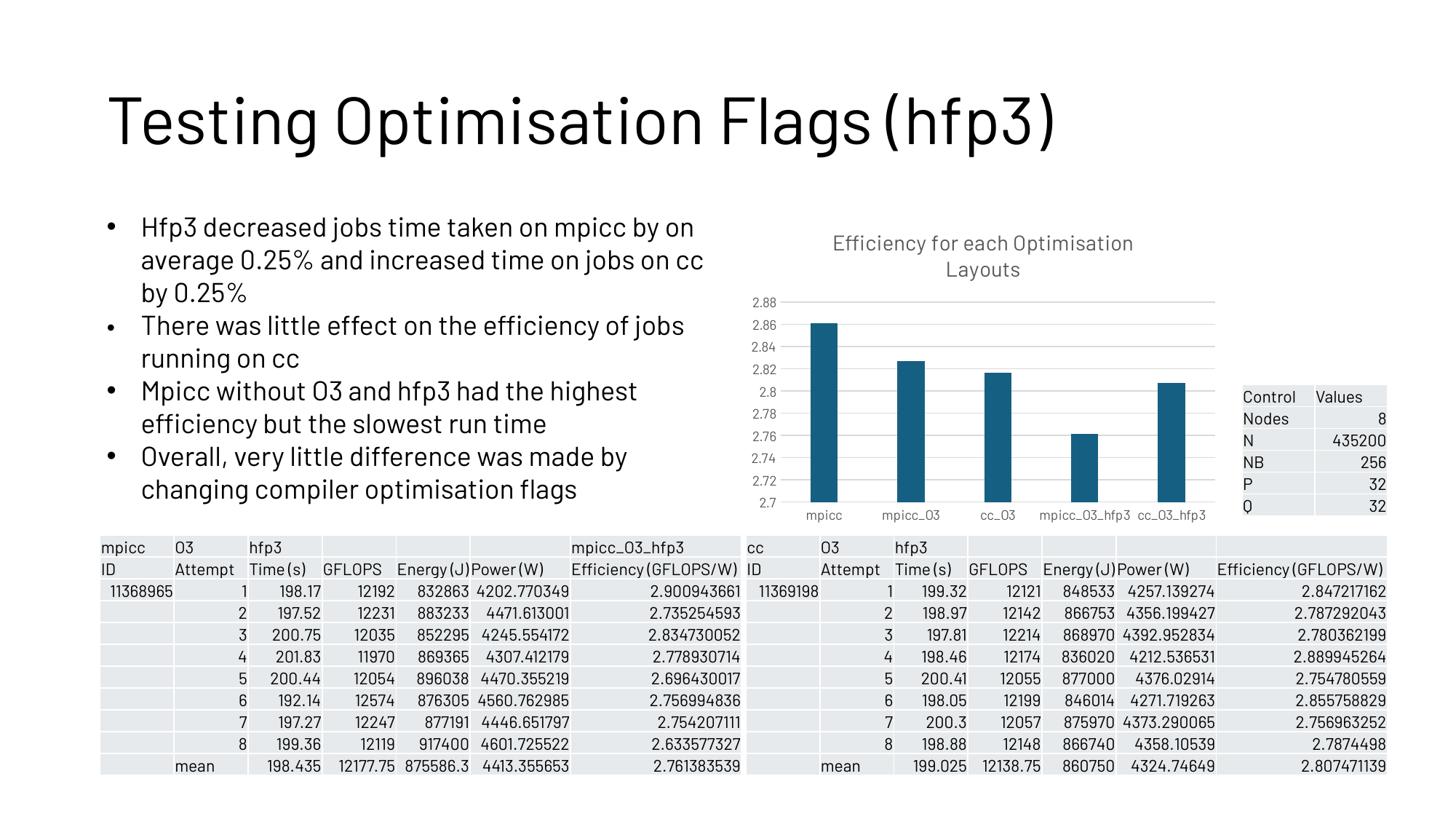

# Testing Optimisation Flags (hfp3)
Hfp3 decreased jobs time taken on mpicc by on average 0.25% and increased time on jobs on cc by 0.25%
There was little effect on the efficiency of jobs running on cc
Mpicc without O3 and hfp3 had the highest efficiency but the slowest run time
Overall, very little difference was made by changing compiler optimisation flags

### Chart: Efficiency for each Optimisation Layouts

| Category |  |
|---|---|
| mpicc | 2.860897329131666 |
| mpicc_O3 | 2.826959610003156 |
| cc_O3 | 2.816546613689342 |
| mpicc_O3_hfp3 | 2.7613835389928285 |
| cc_O3_hfp3 | 2.8074711385523723 |
| Control | Values |
| --- | --- |
| Nodes | 8 |
| N | 435200 |
| NB | 256 |
| P | 32 |
| Q | 32 |
| mpicc | O3 | hfp3 |  |  |  | mpicc\_O3\_hfp3 |
| --- | --- | --- | --- | --- | --- | --- |
| ID | Attempt | Time (s) | GFLOPS | Energy (J) | Power (W) | Efficiency (GFLOPS/W) |
| 11368965 | 1 | 198.17 | 12192 | 832863 | 4202.770349 | 2.900943661 |
|  | 2 | 197.52 | 12231 | 883233 | 4471.613001 | 2.735254593 |
|  | 3 | 200.75 | 12035 | 852295 | 4245.554172 | 2.834730052 |
|  | 4 | 201.83 | 11970 | 869365 | 4307.412179 | 2.778930714 |
|  | 5 | 200.44 | 12054 | 896038 | 4470.355219 | 2.696430017 |
|  | 6 | 192.14 | 12574 | 876305 | 4560.762985 | 2.756994836 |
|  | 7 | 197.27 | 12247 | 877191 | 4446.651797 | 2.754207111 |
|  | 8 | 199.36 | 12119 | 917400 | 4601.725522 | 2.633577327 |
|  | mean | 198.435 | 12177.75 | 875586.3 | 4413.355653 | 2.761383539 |
| cc | O3 | hfp3 |  |  |  |  |
| --- | --- | --- | --- | --- | --- | --- |
| ID | Attempt | Time (s) | GFLOPS | Energy (J) | Power (W) | Efficiency (GFLOPS/W) |
| 11369198 | 1 | 199.32 | 12121 | 848533 | 4257.139274 | 2.847217162 |
|  | 2 | 198.97 | 12142 | 866753 | 4356.199427 | 2.787292043 |
|  | 3 | 197.81 | 12214 | 868970 | 4392.952834 | 2.780362199 |
|  | 4 | 198.46 | 12174 | 836020 | 4212.536531 | 2.889945264 |
|  | 5 | 200.41 | 12055 | 877000 | 4376.02914 | 2.754780559 |
|  | 6 | 198.05 | 12199 | 846014 | 4271.719263 | 2.855758829 |
|  | 7 | 200.3 | 12057 | 875970 | 4373.290065 | 2.756963252 |
|  | 8 | 198.88 | 12148 | 866740 | 4358.10539 | 2.7874498 |
|  | mean | 199.025 | 12138.75 | 860750 | 4324.74649 | 2.807471139 |